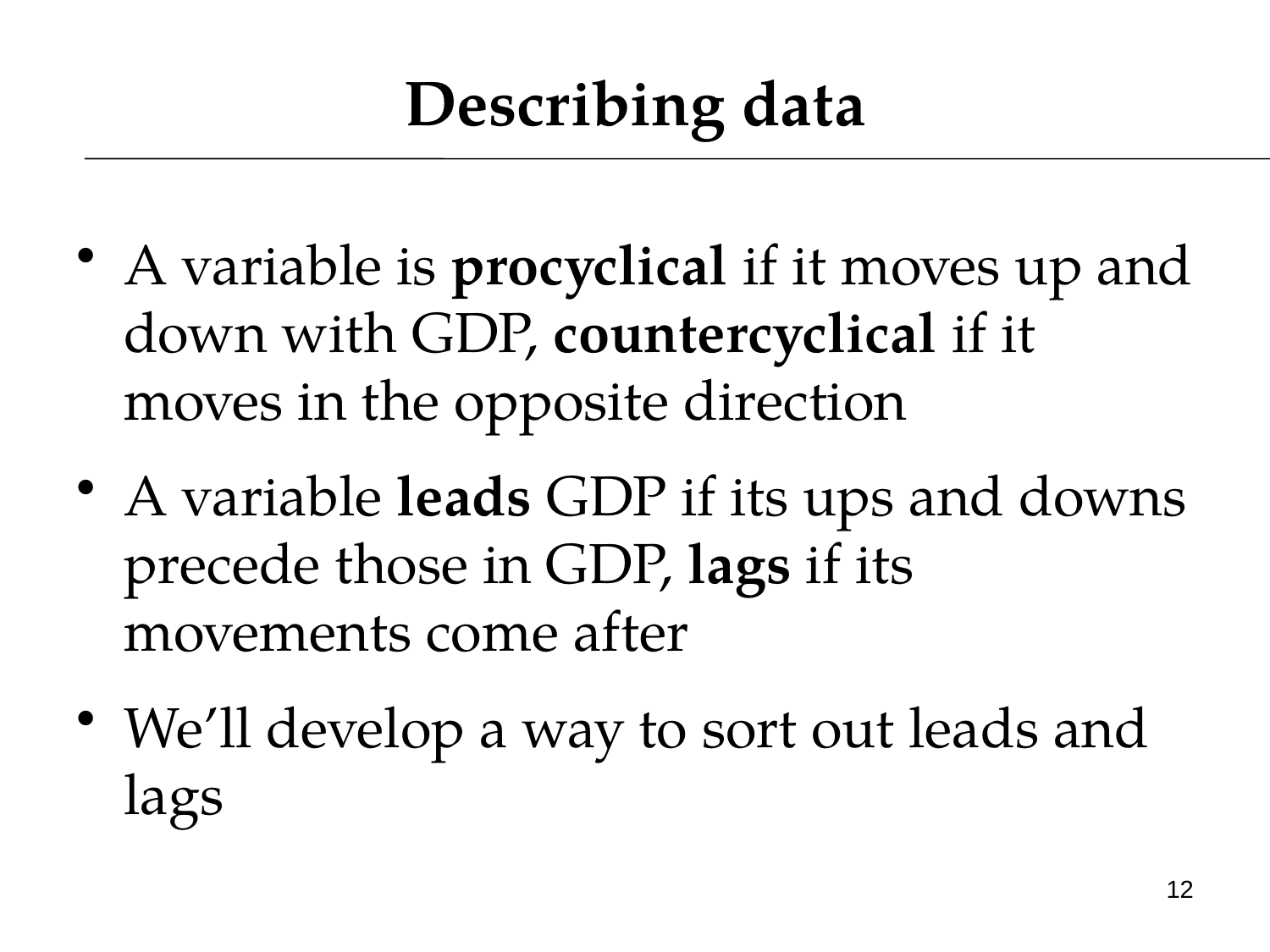

# Describing data
A variable is procyclical if it moves up and down with GDP, countercyclical if it moves in the opposite direction
A variable leads GDP if its ups and downs precede those in GDP, lags if its movements come after
We’ll develop a way to sort out leads and lags

12